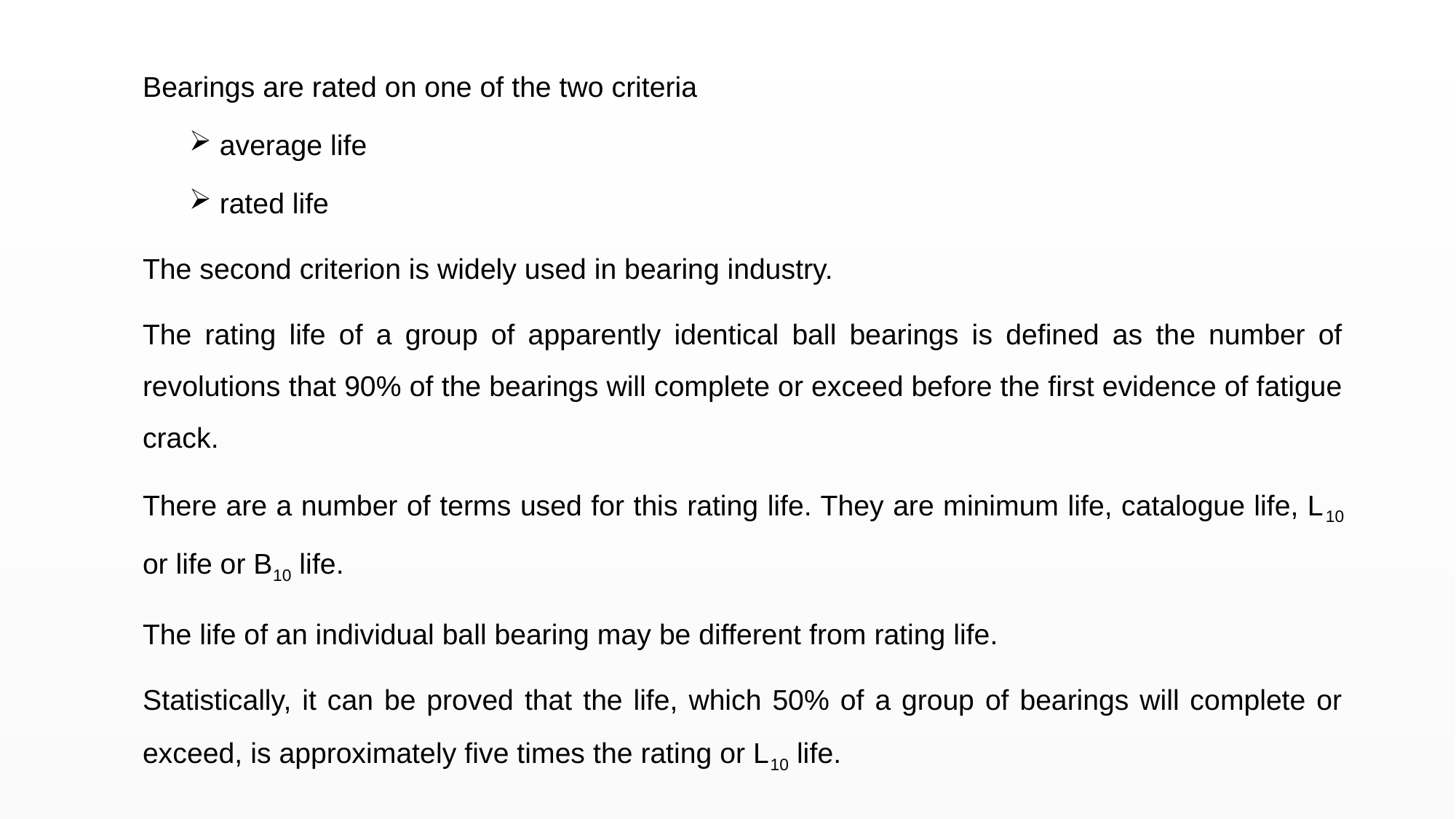

Bearings are rated on one of the two criteria
average life
rated life
The second criterion is widely used in bearing industry.
The rating life of a group of apparently identical ball bearings is defined as the number of revolutions that 90% of the bearings will complete or exceed before the first evidence of fatigue crack.
There are a number of terms used for this rating life. They are minimum life, catalogue life, L10 or life or B10 life.
The life of an individual ball bearing may be different from rating life.
Statistically, it can be proved that the life, which 50% of a group of bearings will complete or exceed, is approximately five times the rating or L10 life.